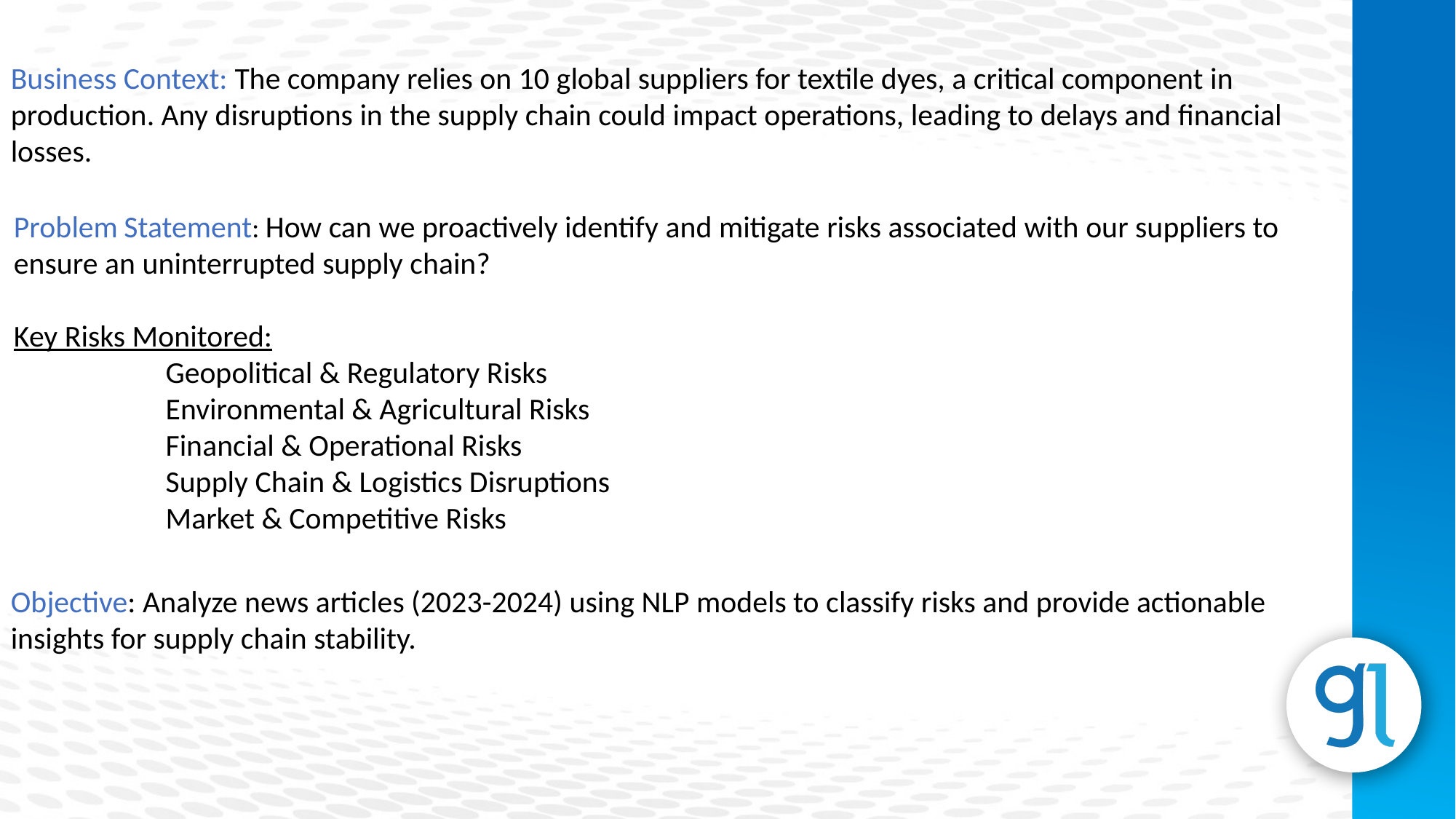

Business Context: The company relies on 10 global suppliers for textile dyes, a critical component in production. Any disruptions in the supply chain could impact operations, leading to delays and financial losses.
Problem Statement: How can we proactively identify and mitigate risks associated with our suppliers to ensure an uninterrupted supply chain?
Key Risks Monitored:
                      Geopolitical & Regulatory Risks
                      Environmental & Agricultural Risks
                      Financial & Operational Risks
                      Supply Chain & Logistics Disruptions
                      Market & Competitive Risks
Objective: Analyze news articles (2023-2024) using NLP models to classify risks and provide actionable insights for supply chain stability.